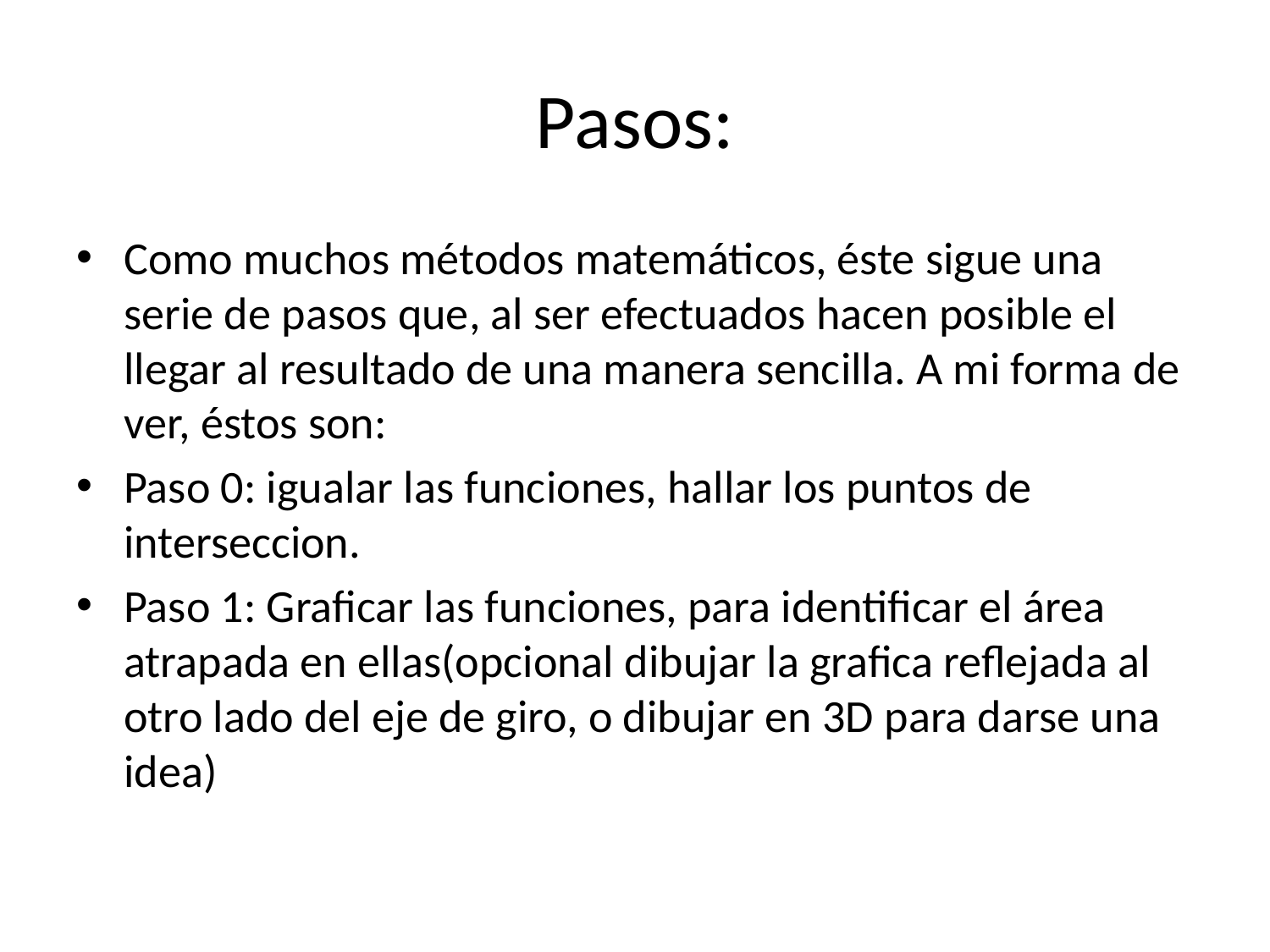

# Pasos:
Como muchos métodos matemáticos, éste sigue una serie de pasos que, al ser efectuados hacen posible el llegar al resultado de una manera sencilla. A mi forma de ver, éstos son:
Paso 0: igualar las funciones, hallar los puntos de interseccion.
Paso 1: Graficar las funciones, para identificar el área atrapada en ellas(opcional dibujar la grafica reflejada al otro lado del eje de giro, o dibujar en 3D para darse una idea)